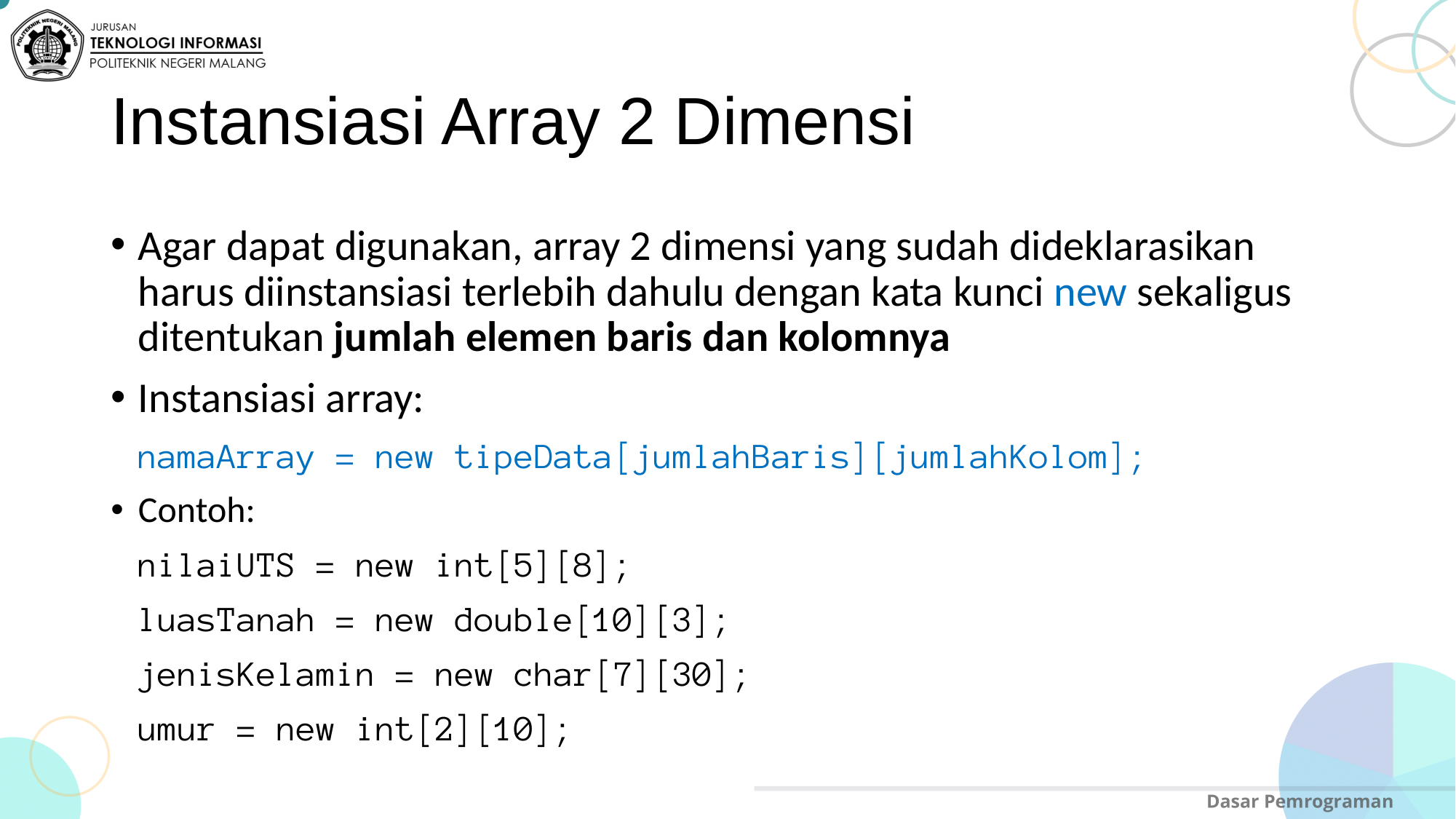

# Instansiasi Array 2 Dimensi
Agar dapat digunakan, array 2 dimensi yang sudah dideklarasikan harus diinstansiasi terlebih dahulu dengan kata kunci new sekaligus ditentukan jumlah elemen baris dan kolomnya
Instansiasi array:
namaArray = new tipeData[jumlahBaris][jumlahKolom];
Contoh:
nilaiUTS = new int[5][8];
luasTanah = new double[10][3];
jenisKelamin = new char[7][30];
umur = new int[2][10];